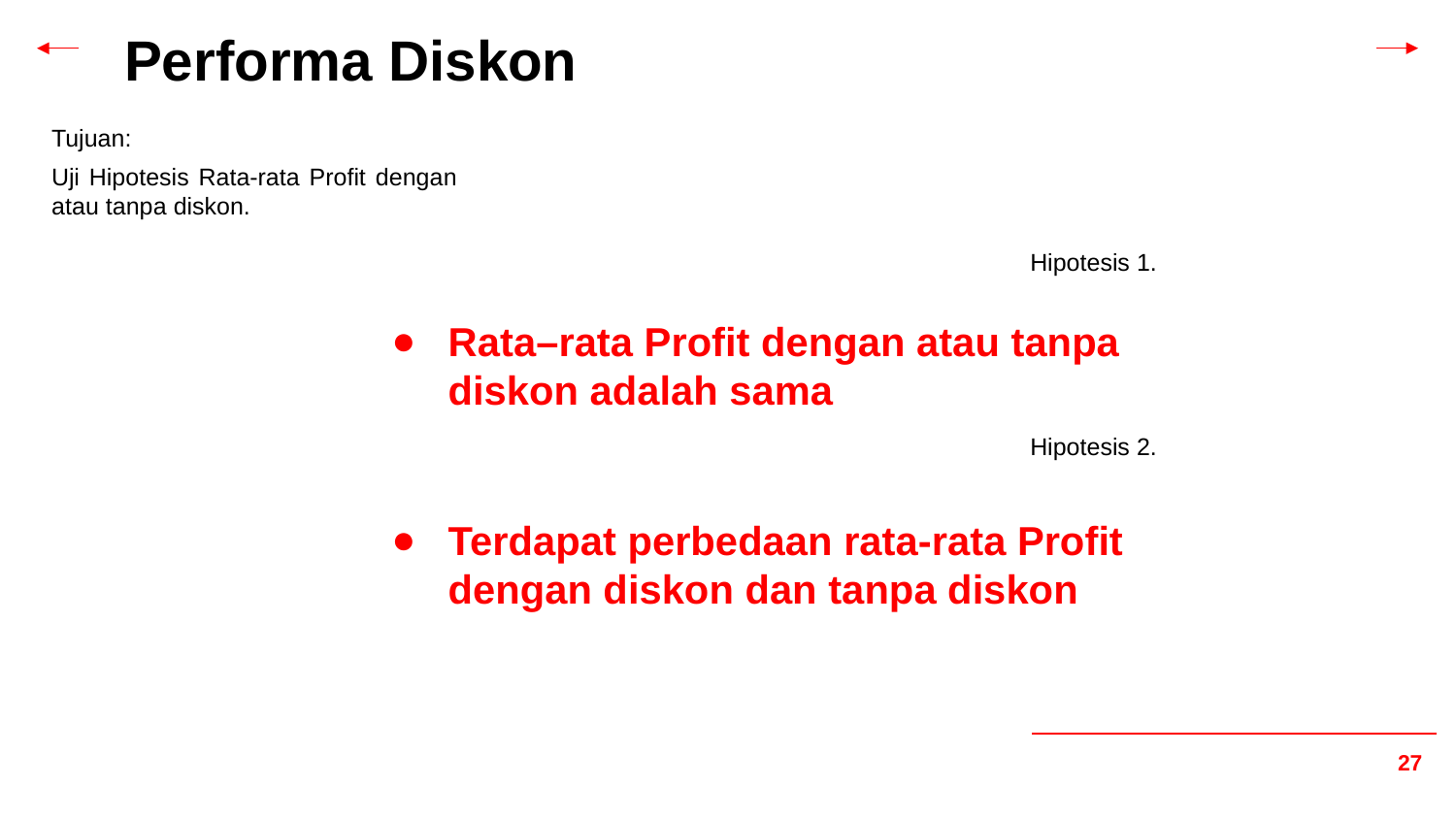

# Performa Diskon
Tujuan:
Uji Hipotesis Rata-rata Profit dengan atau tanpa diskon.
Hipotesis 1.
Rata–rata Profit dengan atau tanpa diskon adalah sama
Hipotesis 2.
Terdapat perbedaan rata-rata Profit dengan diskon dan tanpa diskon